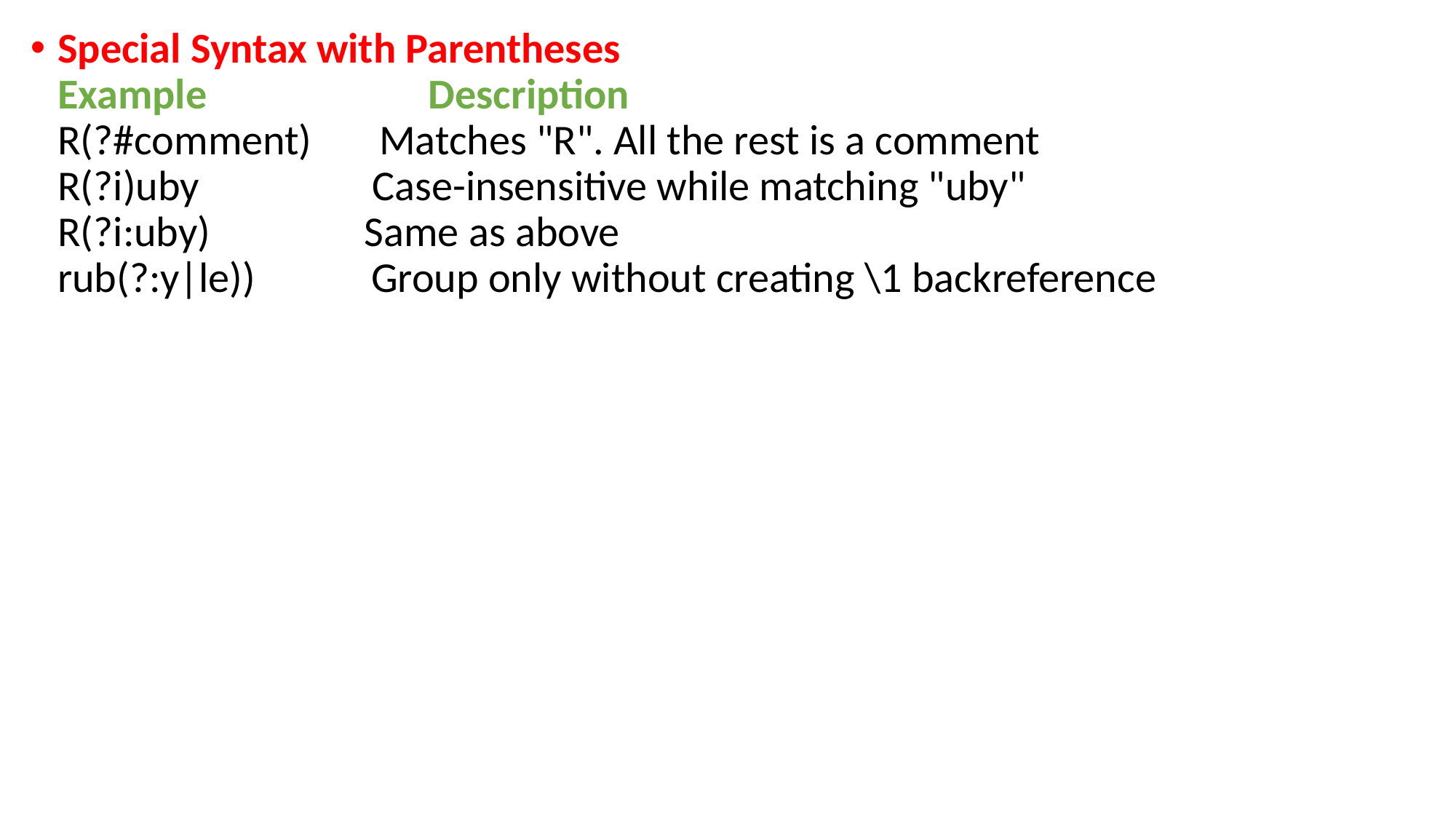

Special Syntax with Parentheses
Example                       Description
R(?#comment)       Matches "R". All the rest is a comment
R(?i)uby                  Case-insensitive while matching "uby"
R(?i:uby)                Same as above
rub(?:y|le))            Group only without creating \1 backreference